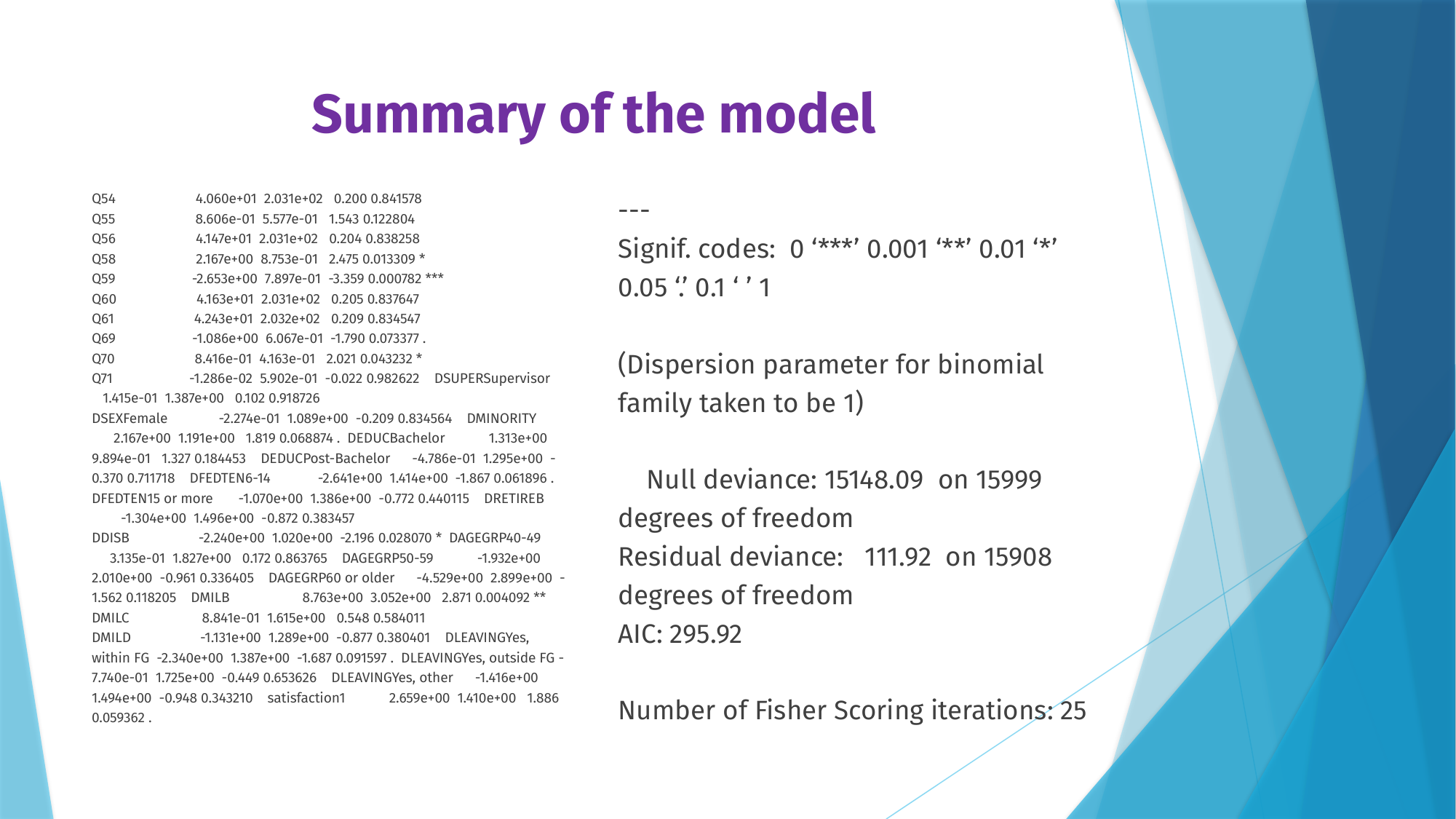

# Summary of the model
Q54                      4.060e+01  2.031e+02   0.200 0.841578
Q55                      8.606e-01  5.577e-01   1.543 0.122804
Q56                      4.147e+01  2.031e+02   0.204 0.838258
Q58                      2.167e+00  8.753e-01   2.475 0.013309 *
Q59                     -2.653e+00  7.897e-01  -3.359 0.000782 ***
Q60                      4.163e+01  2.031e+02   0.205 0.837647
Q61                      4.243e+01  2.032e+02   0.209 0.834547
Q69                     -1.086e+00  6.067e-01  -1.790 0.073377 .
Q70                      8.416e-01  4.163e-01   2.021 0.043232 *
Q71                     -1.286e-02  5.902e-01  -0.022 0.982622    DSUPERSupervisor         1.415e-01  1.387e+00   0.102 0.918726
DSEXFemale              -2.274e-01  1.089e+00  -0.209 0.834564    DMINORITY                2.167e+00  1.191e+00   1.819 0.068874 .  DEDUCBachelor            1.313e+00  9.894e-01   1.327 0.184453    DEDUCPost-Bachelor      -4.786e-01  1.295e+00  -0.370 0.711718    DFEDTEN6-14             -2.641e+00  1.414e+00  -1.867 0.061896 .  DFEDTEN15 or more       -1.070e+00  1.386e+00  -0.772 0.440115    DRETIREB                -1.304e+00  1.496e+00  -0.872 0.383457
DDISB                   -2.240e+00  1.020e+00  -2.196 0.028070 *  DAGEGRP40-49             3.135e-01  1.827e+00   0.172 0.863765    DAGEGRP50-59            -1.932e+00  2.010e+00  -0.961 0.336405    DAGEGRP60 or older      -4.529e+00  2.899e+00  -1.562 0.118205    DMILB                    8.763e+00  3.052e+00   2.871 0.004092 **
DMILC                    8.841e-01  1.615e+00   0.548 0.584011
DMILD                   -1.131e+00  1.289e+00  -0.877 0.380401    DLEAVINGYes, within FG  -2.340e+00  1.387e+00  -1.687 0.091597 .  DLEAVINGYes, outside FG -7.740e-01  1.725e+00  -0.449 0.653626    DLEAVINGYes, other      -1.416e+00  1.494e+00  -0.948 0.343210    satisfaction1            2.659e+00  1.410e+00   1.886 0.059362 .
---
Signif. codes:  0 ‘***’ 0.001 ‘**’ 0.01 ‘*’ 0.05 ‘.’ 0.1 ‘ ’ 1

(Dispersion parameter for binomial family taken to be 1)

    Null deviance: 15148.09  on 15999  degrees of freedom
Residual deviance:   111.92  on 15908  degrees of freedom
AIC: 295.92

Number of Fisher Scoring iterations: 25